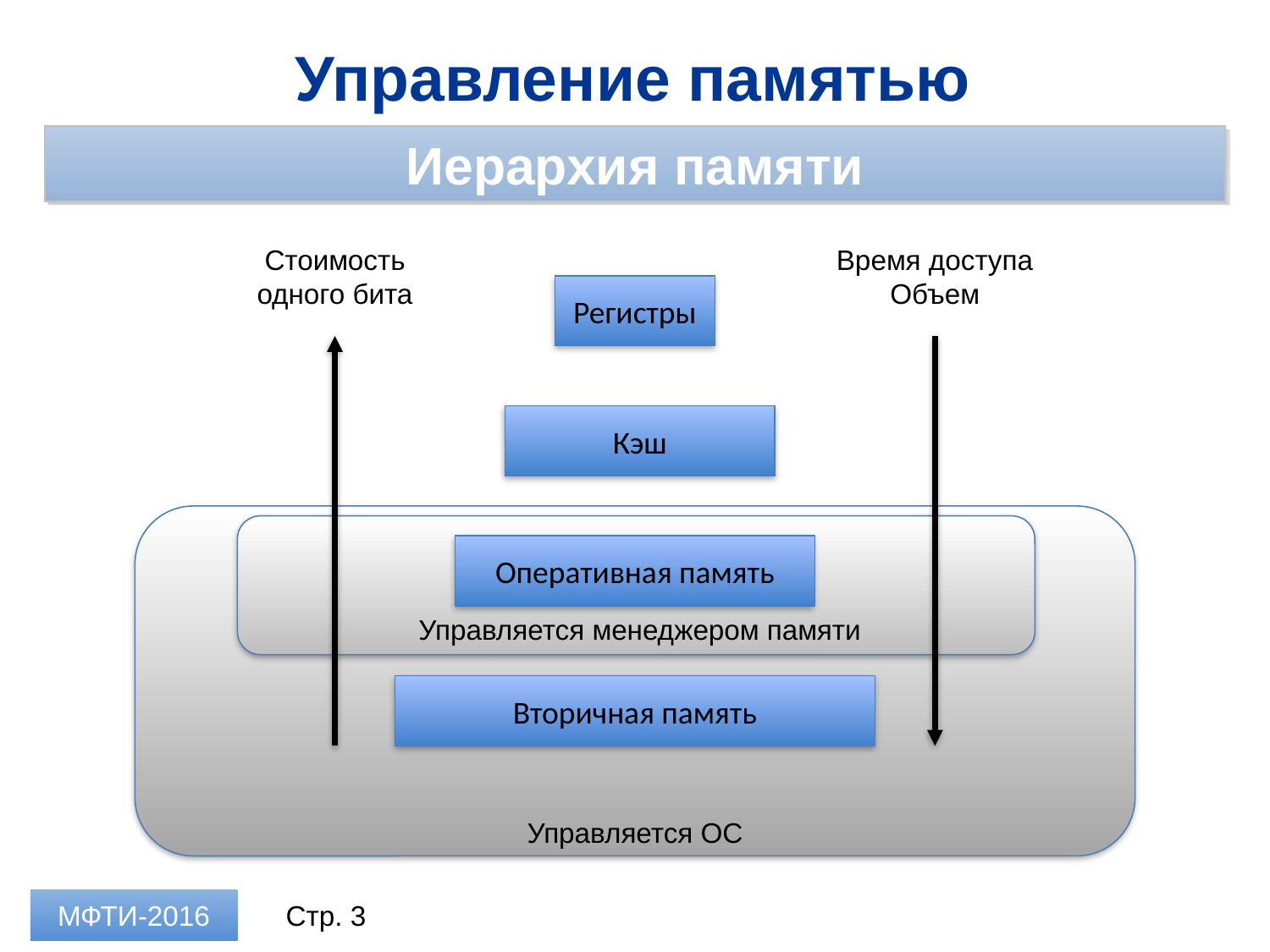

Управление памятью
Иерархия памяти
Стоимость одного бита
Время доступа
Объем
Регистры
Кэш

Оперативная память
Управляется менеджером памяти
Вторичная память
Управляется ОС
МФТИ-2016
Стр. 3